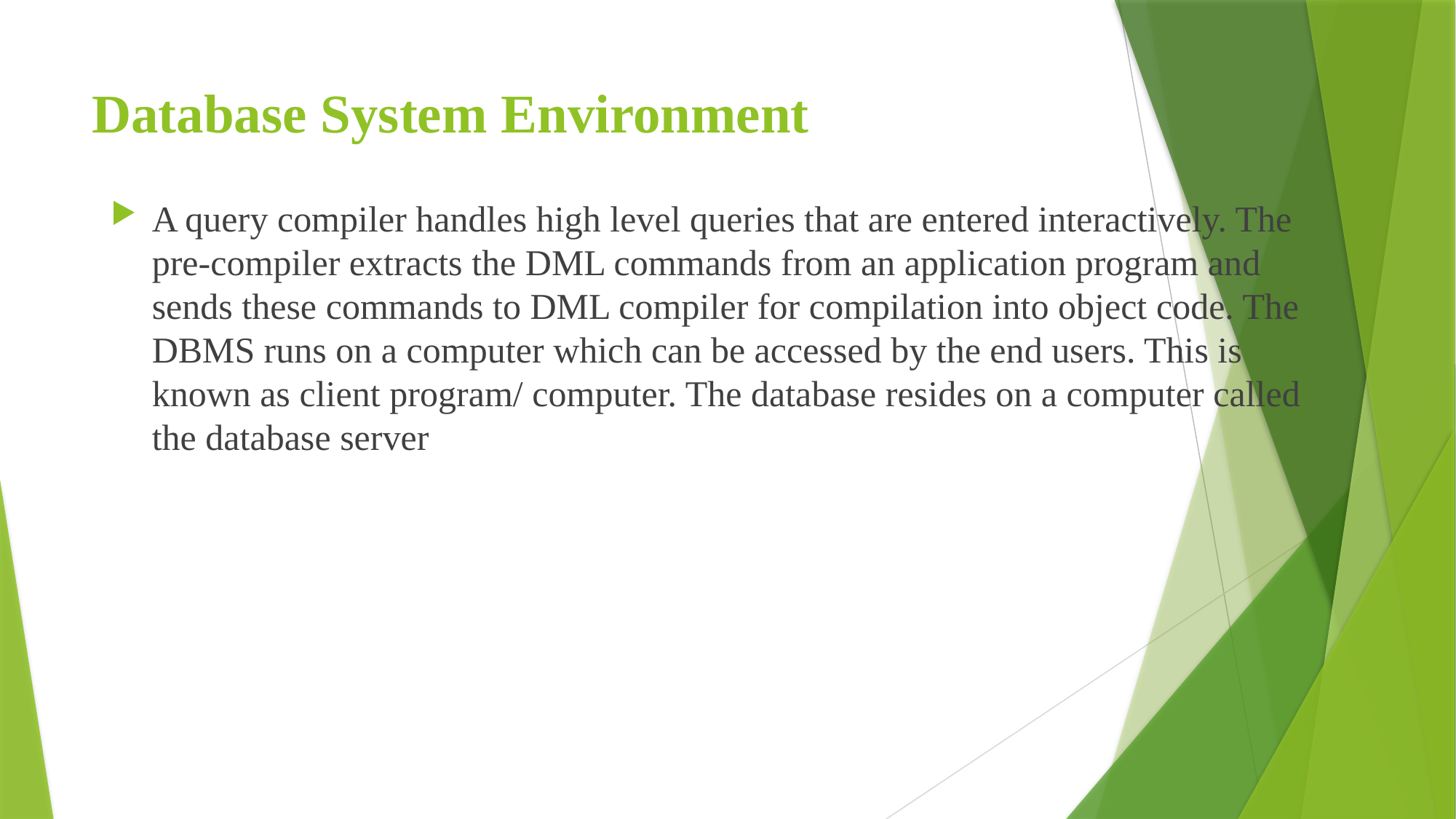

# Database System Environment
A query compiler handles high level queries that are entered interactively. The pre-compiler extracts the DML commands from an application program and sends these commands to DML compiler for compilation into object code. The DBMS runs on a computer which can be accessed by the end users. This is known as client program/ computer. The database resides on a computer called the database server